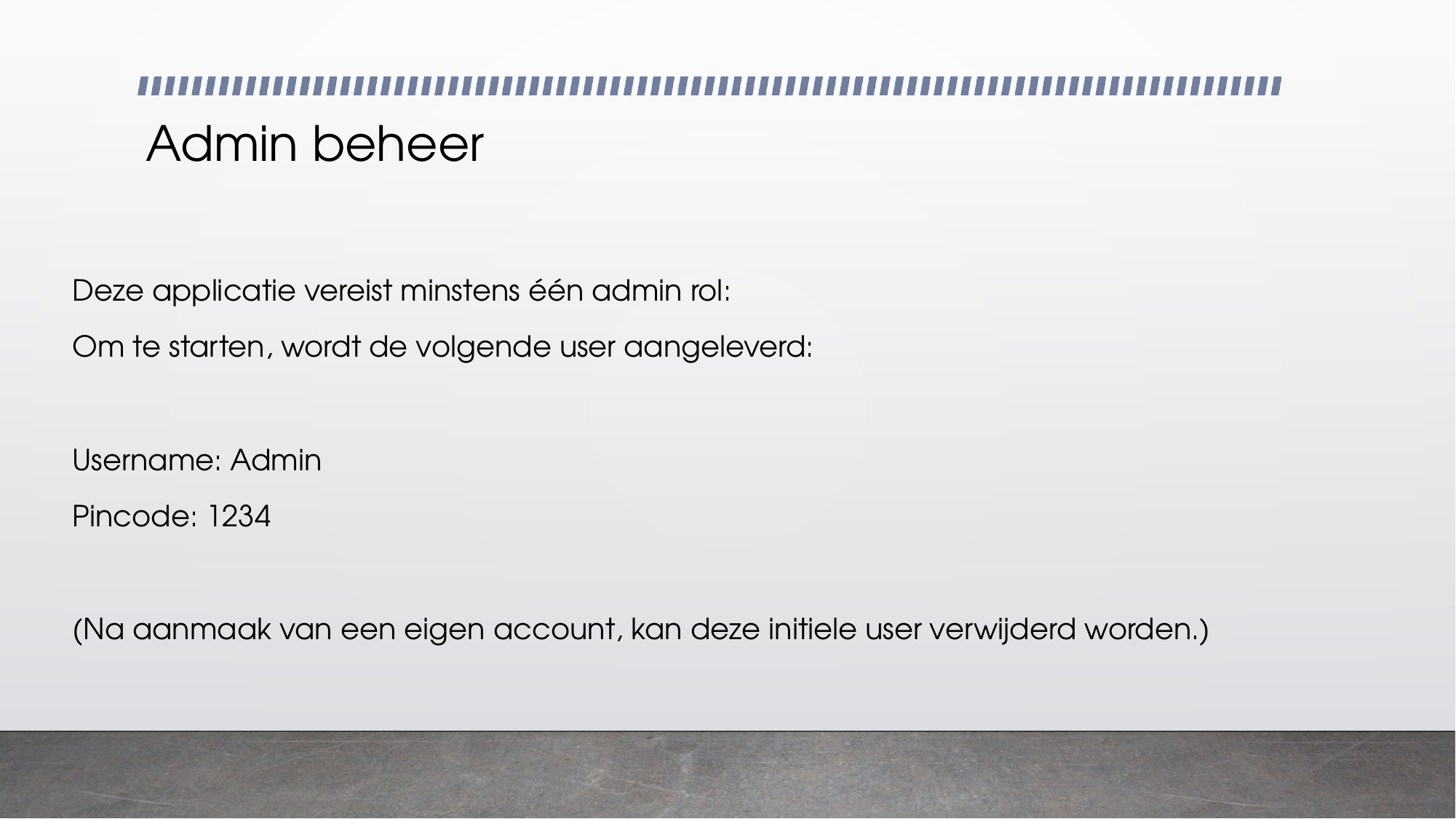

# Admin beheer
Deze applicatie vereist minstens één admin rol:
Om te starten, wordt de volgende user aangeleverd:

Username: Admin
Pincode: 1234

(Na aanmaak van een eigen account, kan deze initiele user verwijderd worden.)